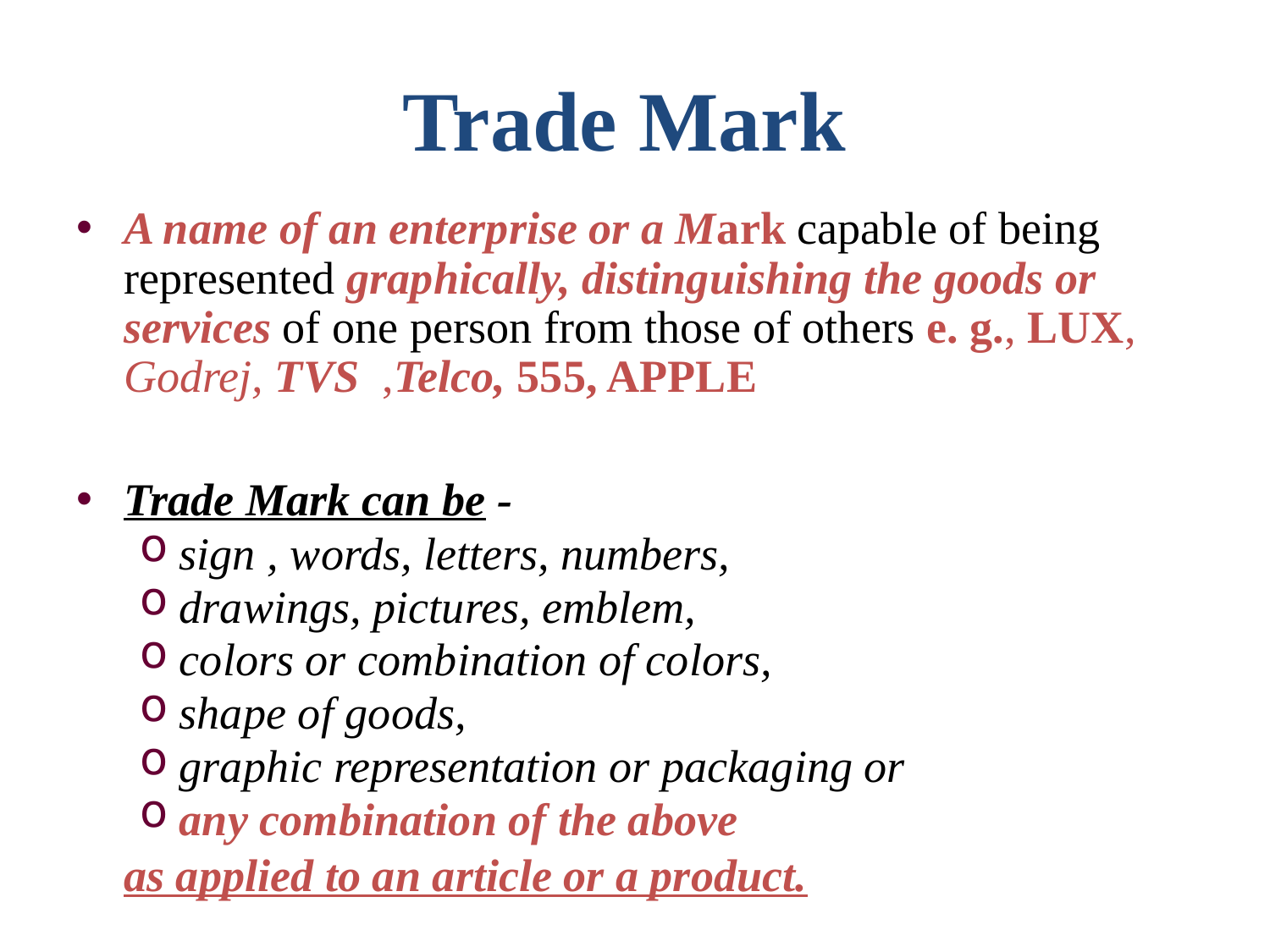

# Trade Mark
A name of an enterprise or a Mark capable of being represented graphically, distinguishing the goods or services of one person from those of others e. g., LUX, Godrej, TVS  ,Telco, 555, APPLE

Trade Mark can be -
sign , words, letters, numbers,
drawings, pictures, emblem,
colors or combination of colors,
shape of goods,
graphic representation or packaging or
any combination of the above
	as applied to an article or a product.